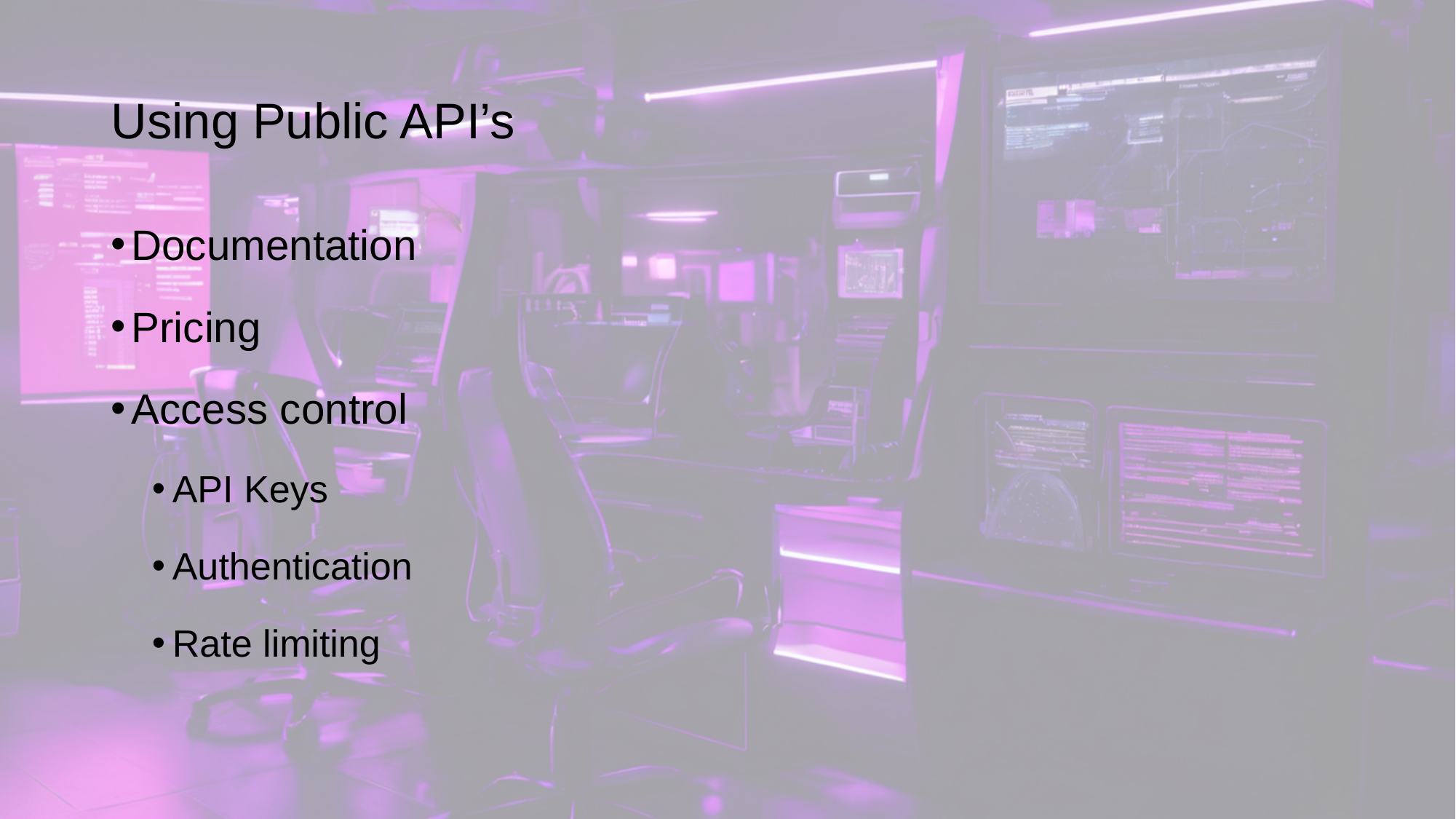

# Using Public API’s
Documentation
Pricing
Access control
API Keys
Authentication
Rate limiting